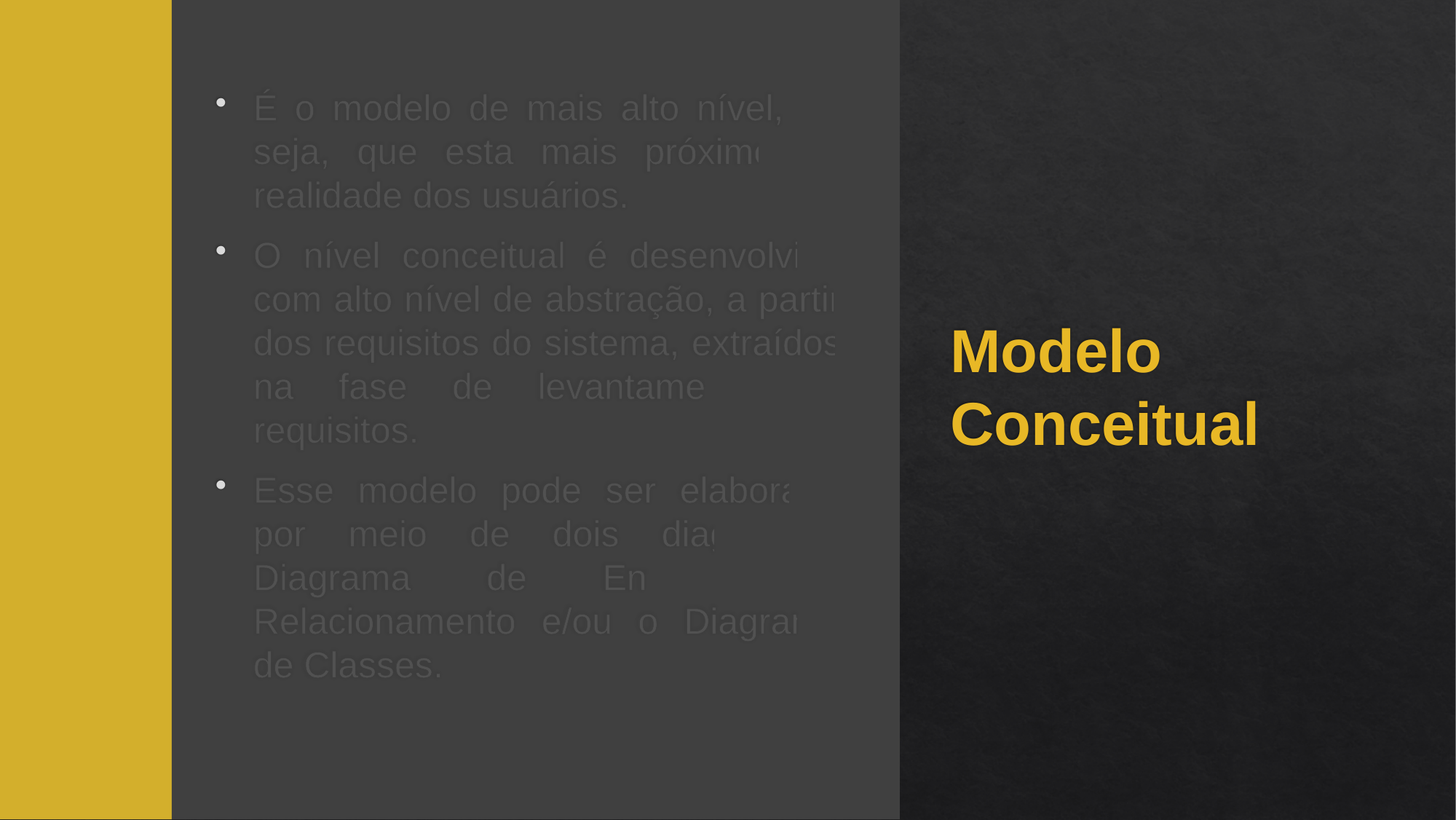

# Modelo Conceitual
É o modelo de mais alto nível, ou seja, que esta mais próximo da realidade dos usuários.
O nível conceitual é desenvolvido com alto nível de abstração, a partir dos requisitos do sistema, extraídos na fase de levantamento de requisitos.
Esse modelo pode ser elaborado por meio de dois diagramas: Diagrama de Entidade e Relacionamento e/ou o Diagrama de Classes.